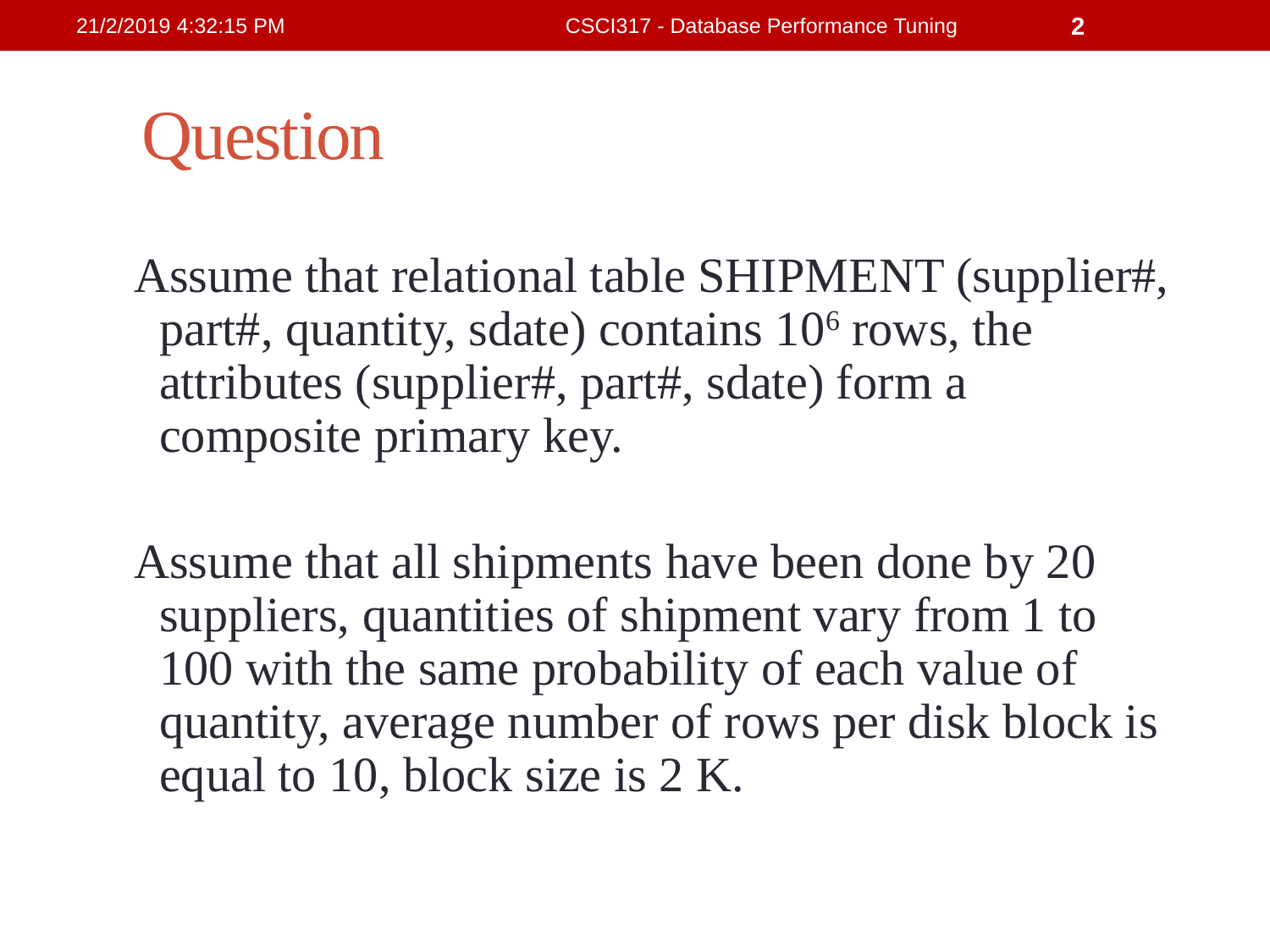

21/2/2019 4:32:15 PM
CSCI317 - Database Performance Tuning
2
# Question
Assume that relational table SHIPMENT (supplier#, part#, quantity, sdate) contains 106 rows, the attributes (supplier#, part#, sdate) form a composite primary key.

Assume that all shipments have been done by 20 suppliers, quantities of shipment vary from 1 to 100 with the same probability of each value of quantity, average number of rows per disk block is equal to 10, block size is 2 K.